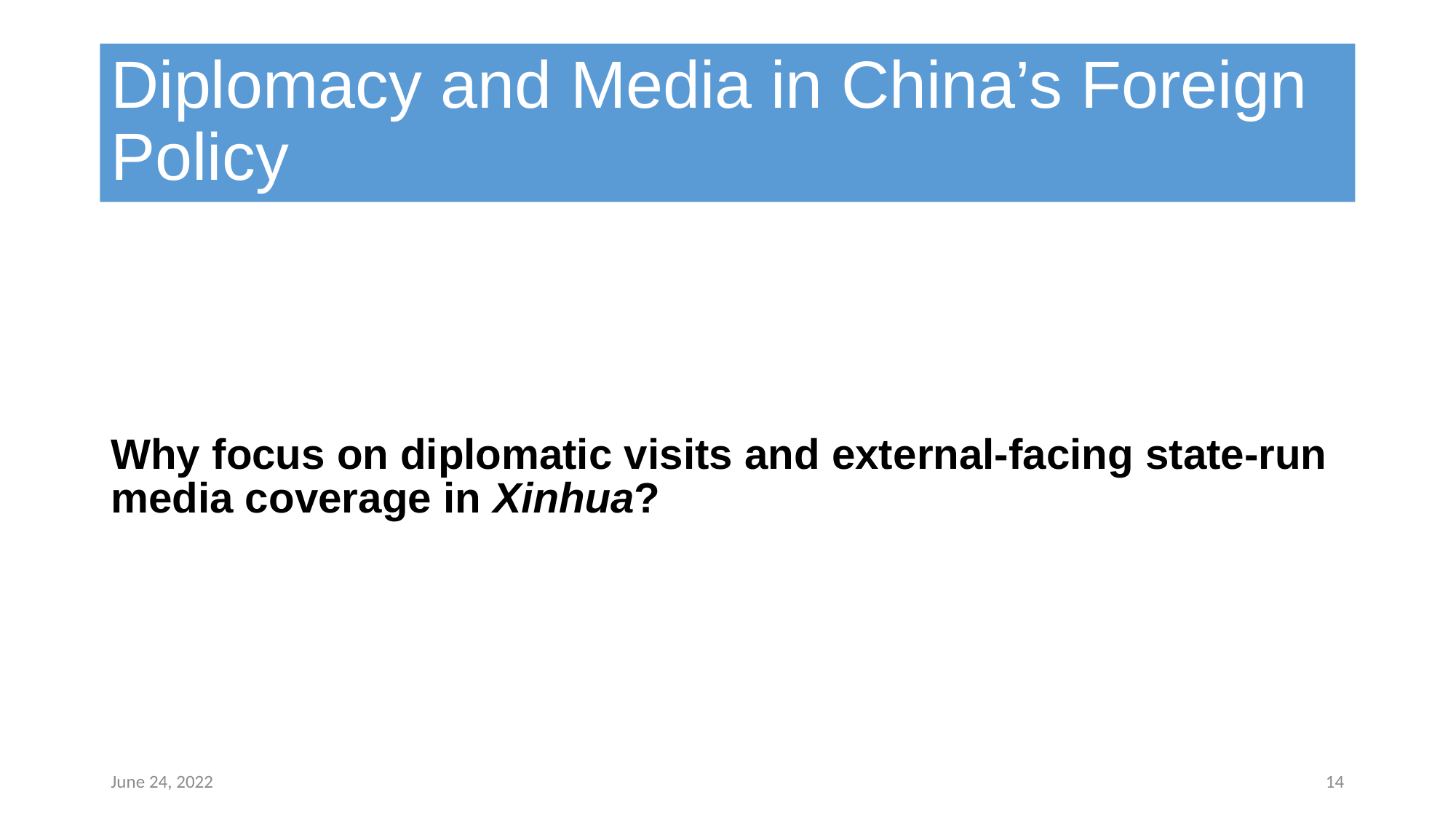

# Diplomacy and Media in China’s Foreign Policy
Why focus on diplomatic visits and external-facing state-run media coverage in Xinhua?
June 24, 2022
14